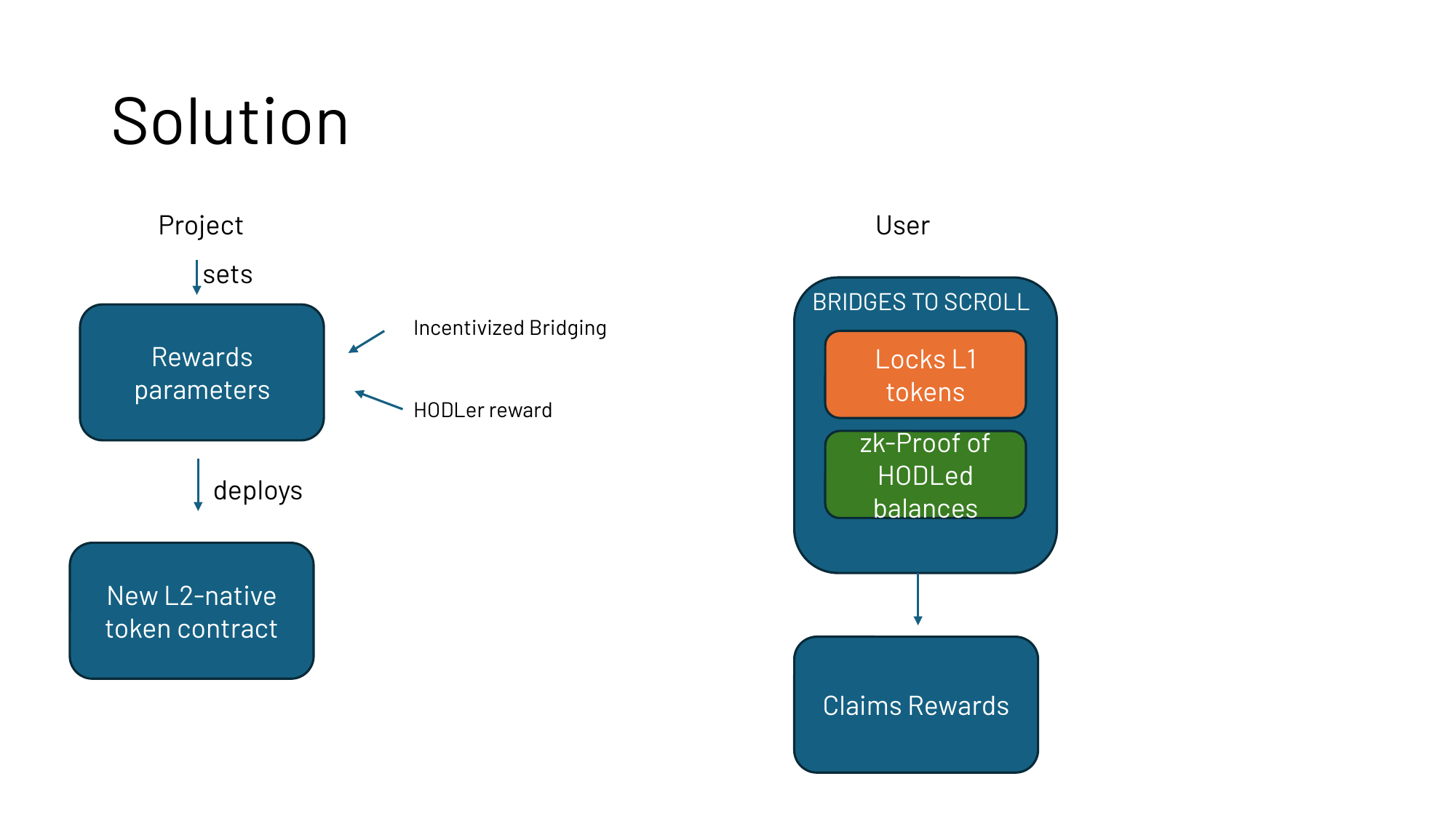

# Solution
Project
User
sets

BRIDGES TO SCROLL
Rewards parameters
Incentivized Bridging
Locks L1 tokens
HODLer reward
zk-Proof of HODLed balances
deploys
New L2-native token contract
Claims Rewards